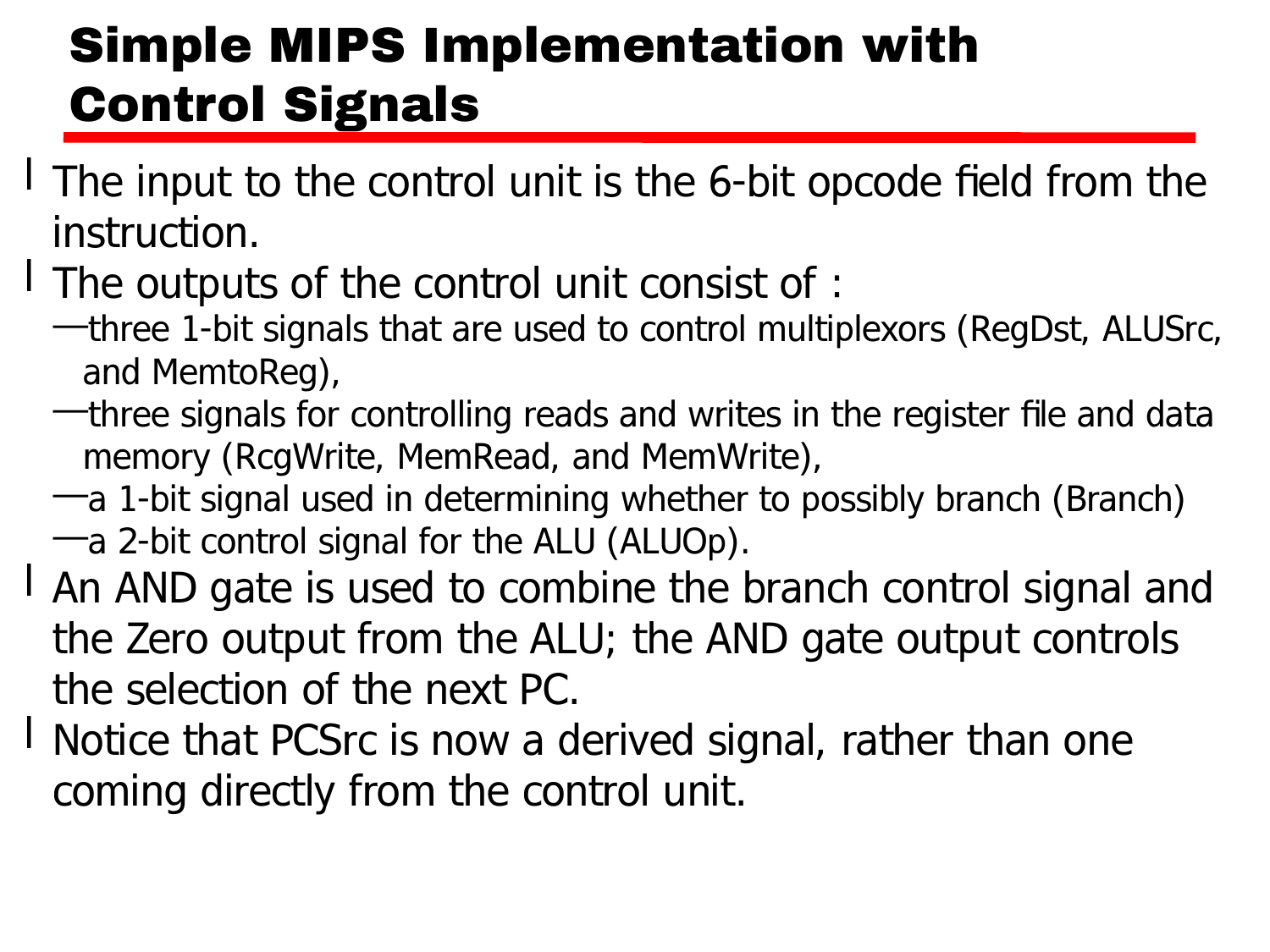

Simple MIPS Implementation with Control Signals
The input to the control unit is the 6-bit opcode field from the instruction.
The outputs of the control unit consist of :
three 1-bit signals that are used to control multiplexors (RegDst, ALUSrc, and MemtoReg),
three signals for controlling reads and writes in the register file and data memory (RcgWrite, MemRead, and MemWrite),
a 1-bit signal used in determining whether to possibly branch (Branch)
a 2-bit control signal for the ALU (ALUOp).
An AND gate is used to combine the branch control signal and the Zero output from the ALU; the AND gate output controls the selection of the next PC.
Notice that PCSrc is now a derived signal, rather than one coming directly from the control unit.